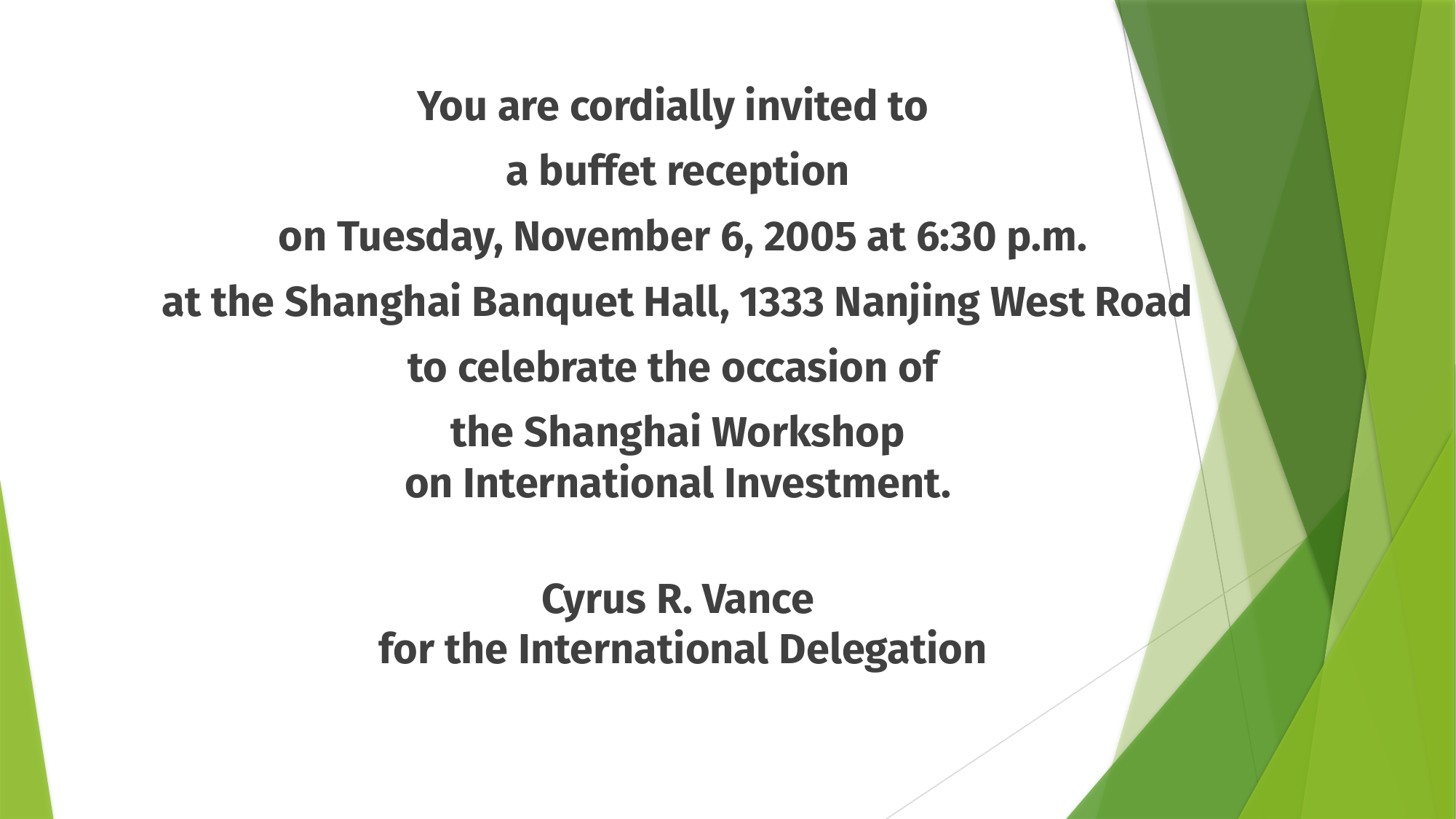

#
You are cordially invited to
a buffet reception
 on Tuesday, November 6, 2005 at 6:30 p.m.
at the Shanghai Banquet Hall, 1333 Nanjing West Road
to celebrate the occasion of
the Shanghai Workshop
on International Investment.
Cyrus R. Vance
 for the International Delegation